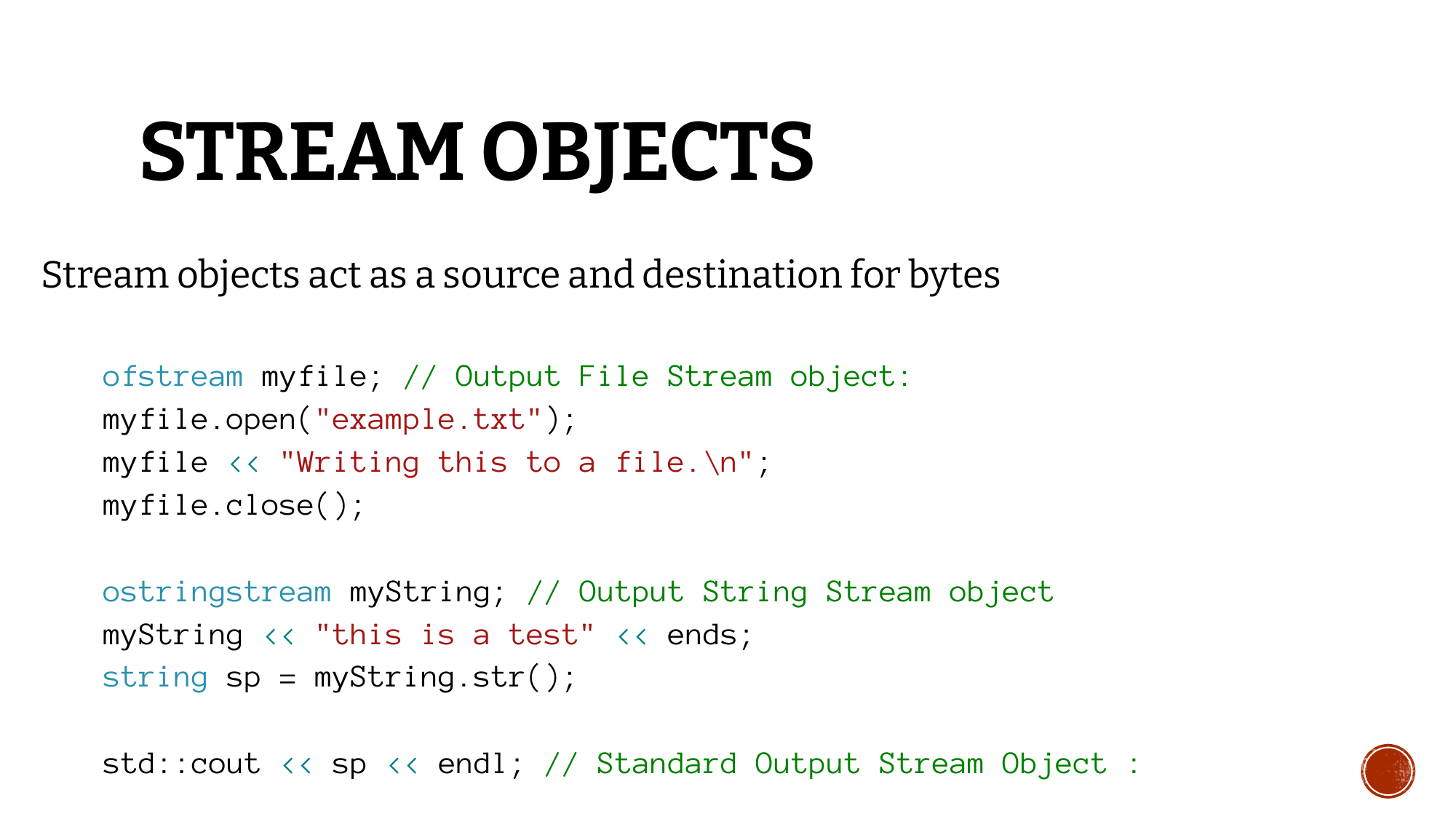

# Stream Objects
Stream objects act as a source and destination for bytes

ofstream myfile; // Output File Stream object:
myfile.open("example.txt");
myfile << "Writing this to a file.\n";
myfile.close();

ostringstream myString; // Output String Stream object
myString << "this is a test" << ends;
string sp = myString.str();

std::cout << sp << endl; // Standard Output Stream Object :